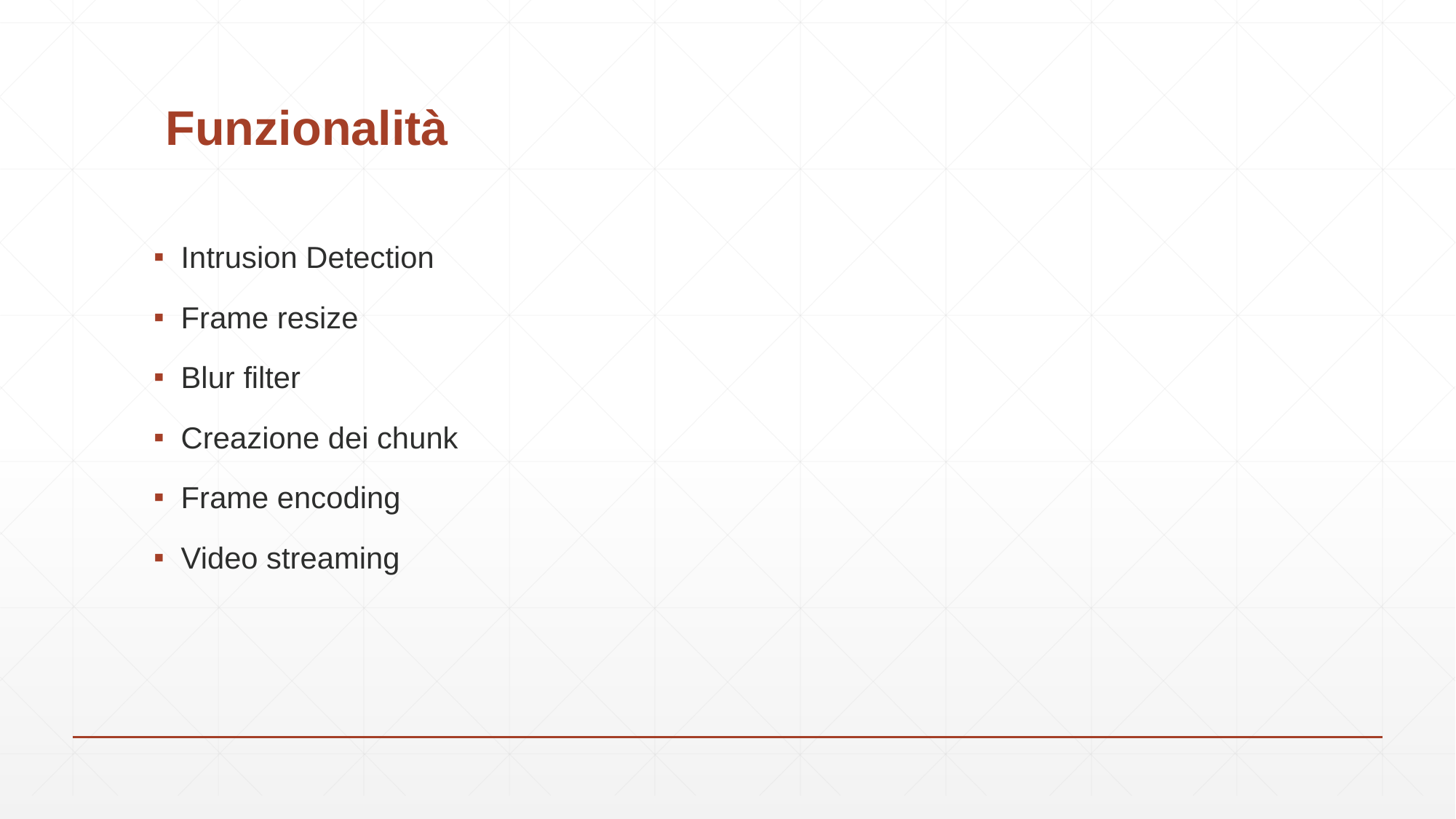

# Funzionalità
Intrusion Detection
Frame resize
Blur filter
Creazione dei chunk
Frame encoding
Video streaming